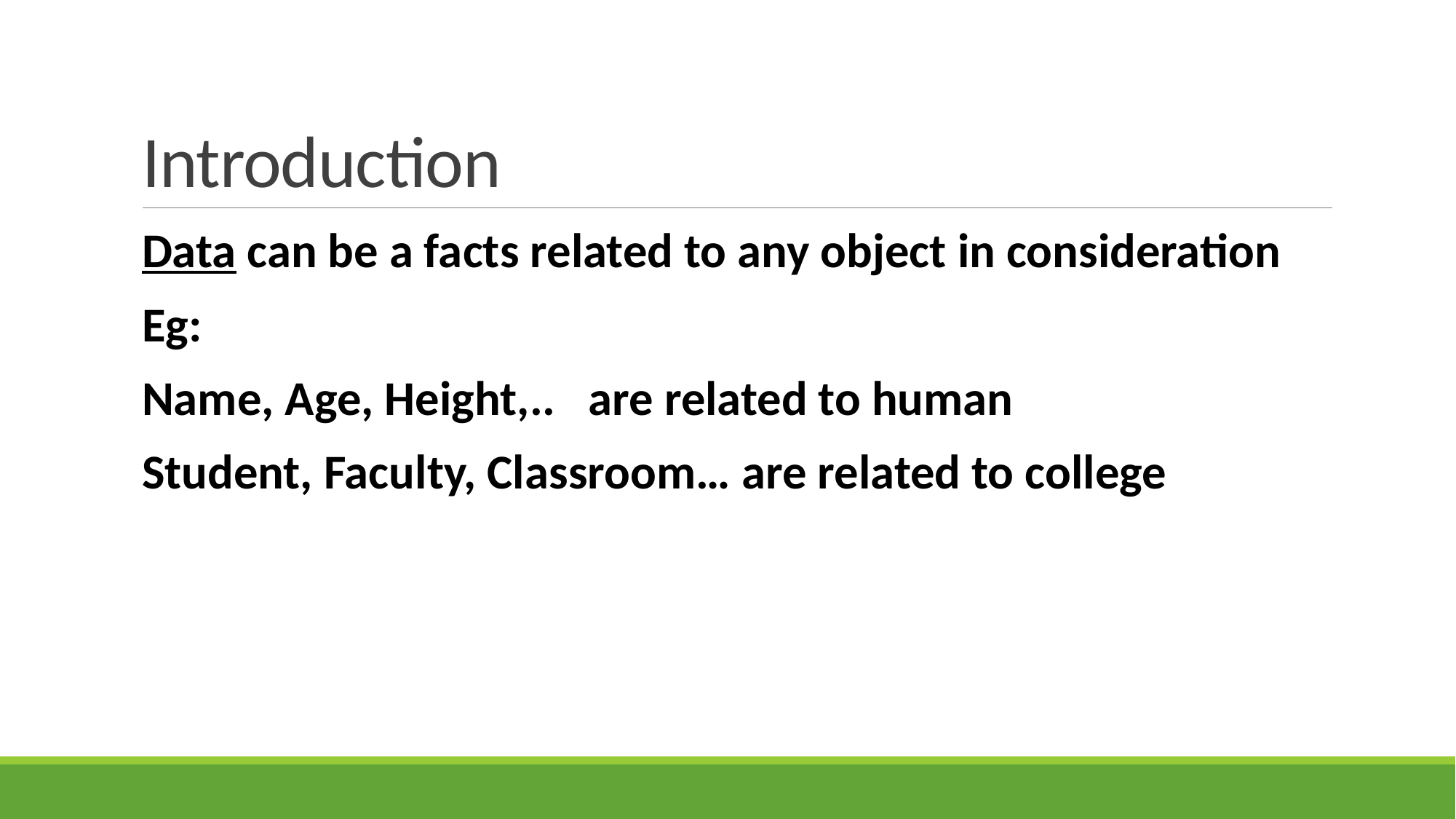

# Introduction
Data can be a facts related to any object in consideration
Eg:
Name, Age, Height,..   are related to human
Student, Faculty, Classroom… are related to college